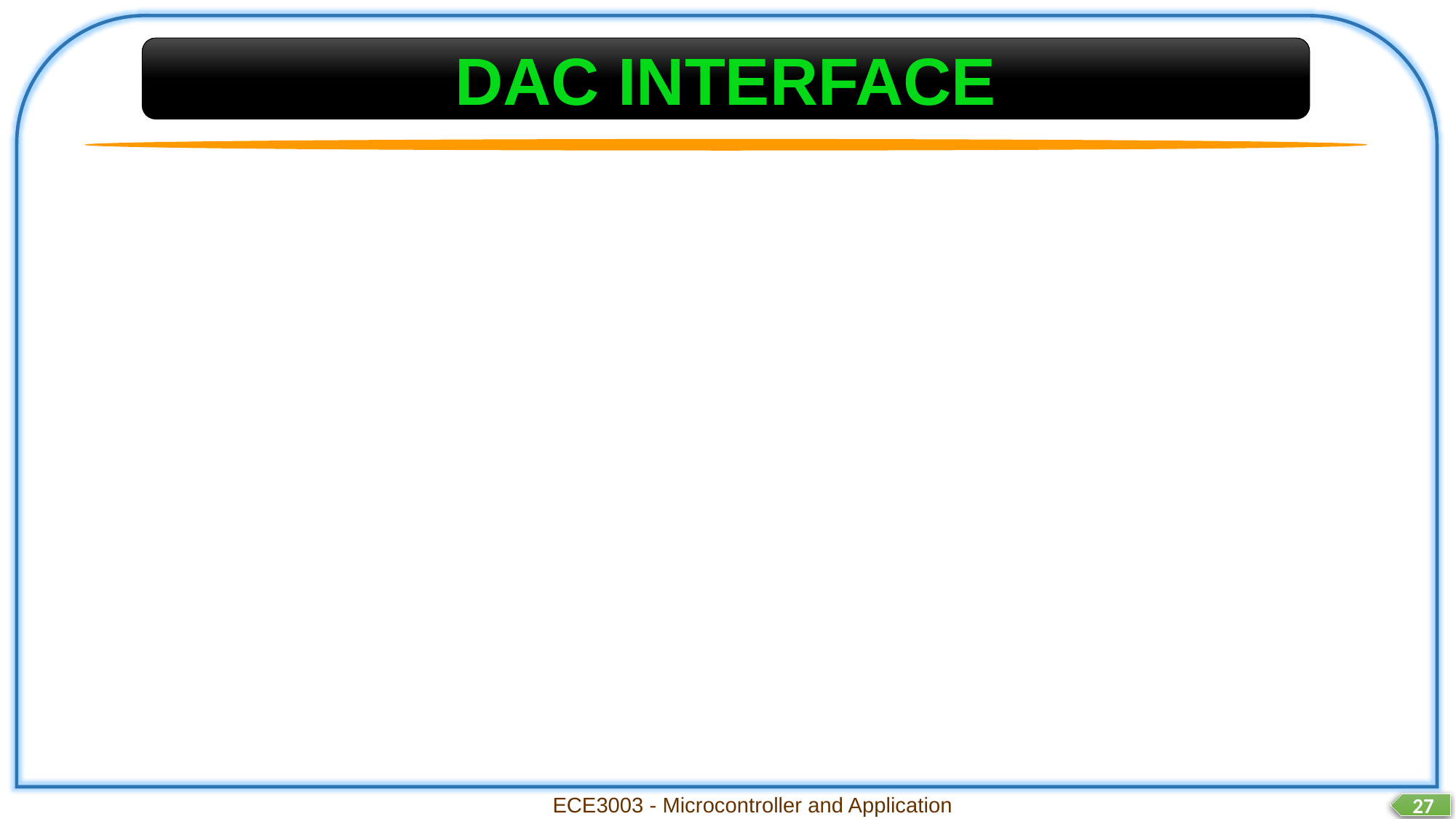

DAC INTERFACE

TRIANGLE: 		MOV A,#00
	INCR: 		MOV P1,A
			INC A
			CJNE A,#255, INCR
	DECR: 	MOV P1,A
			DEC A
			 CJNE A,#00, DECR
			SJMP TRIANGLE
ECE3003 - Microcontroller and Application
27